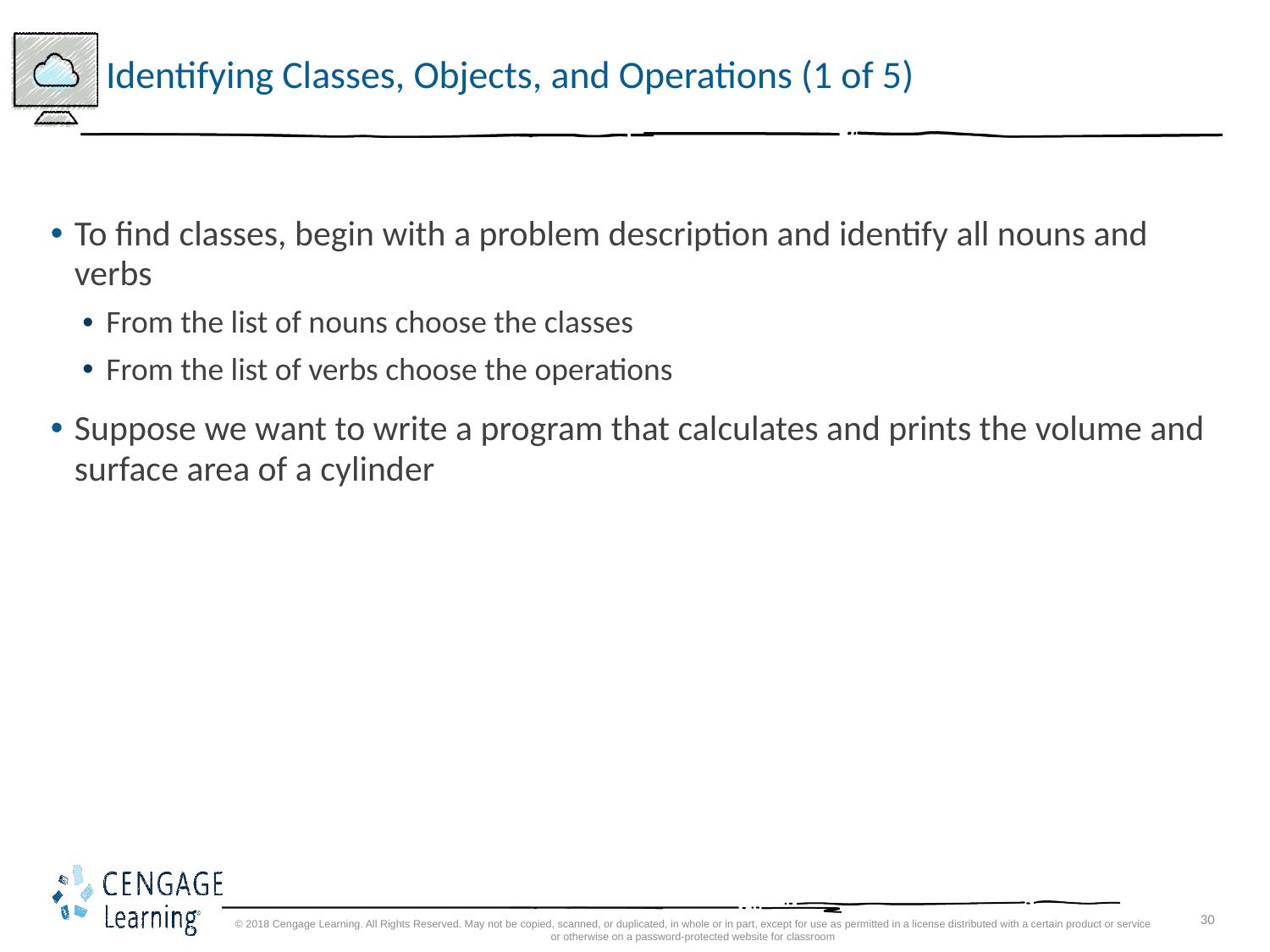

# Identifying Classes, Objects, and Operations (1 of 5)
To find classes, begin with a problem description and identify all nouns and verbs
From the list of nouns choose the classes
From the list of verbs choose the operations
Suppose we want to write a program that calculates and prints the volume and surface area of a cylinder

© 2018 Cengage Learning. All Rights Reserved. May not be copied, scanned, or duplicated, in whole or in part, except for use as permitted in a license distributed with a certain product or service or otherwise on a password-protected website for classroom